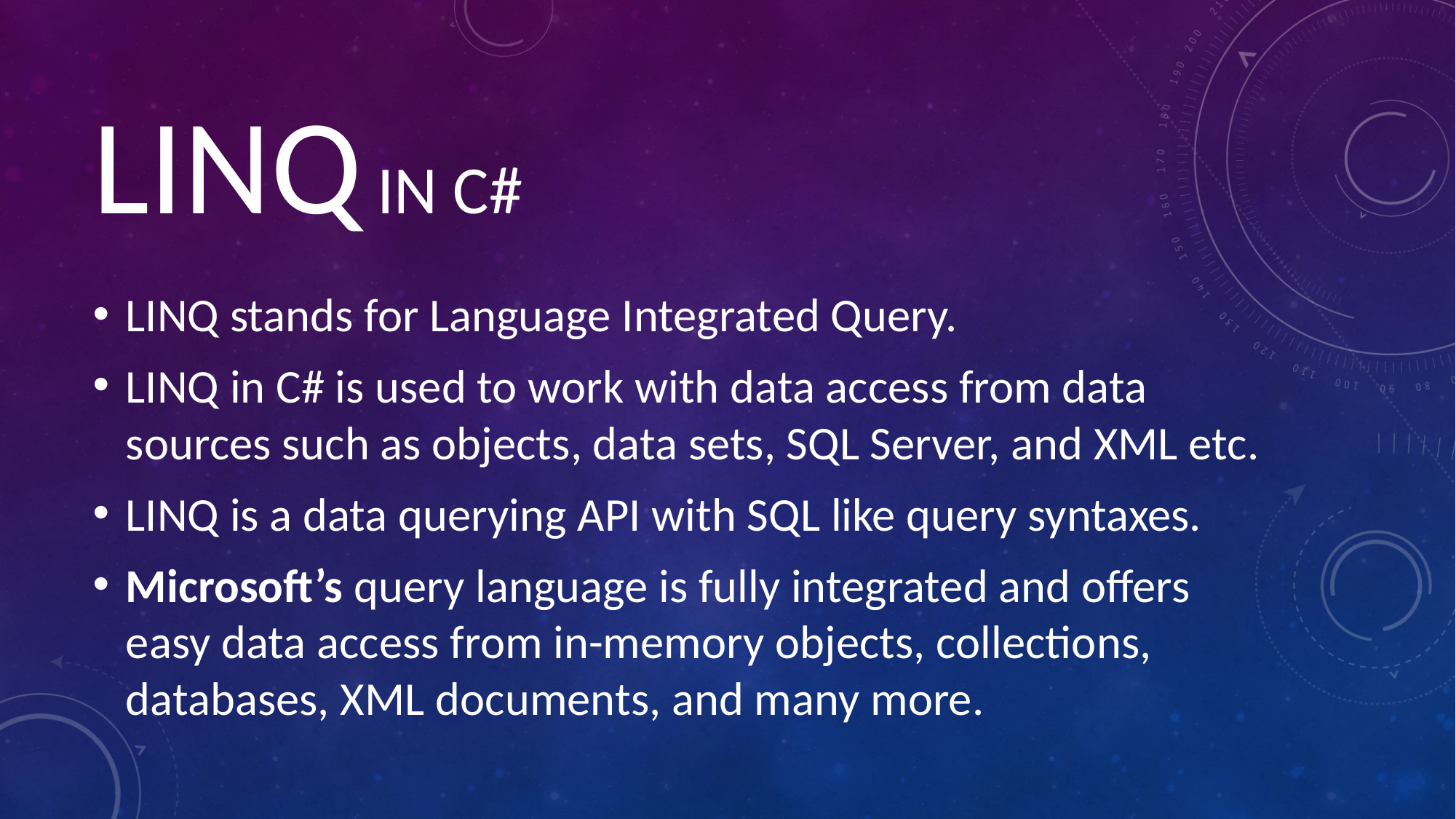

# LINQ IN C#
LINQ stands for Language Integrated Query.
LINQ in C# is used to work with data access from data sources such as objects, data sets, SQL Server, and XML etc.
LINQ is a data querying API with SQL like query syntaxes.
Microsoft’s query language is fully integrated and offers easy data access from in-memory objects, collections, databases, XML documents, and many more.